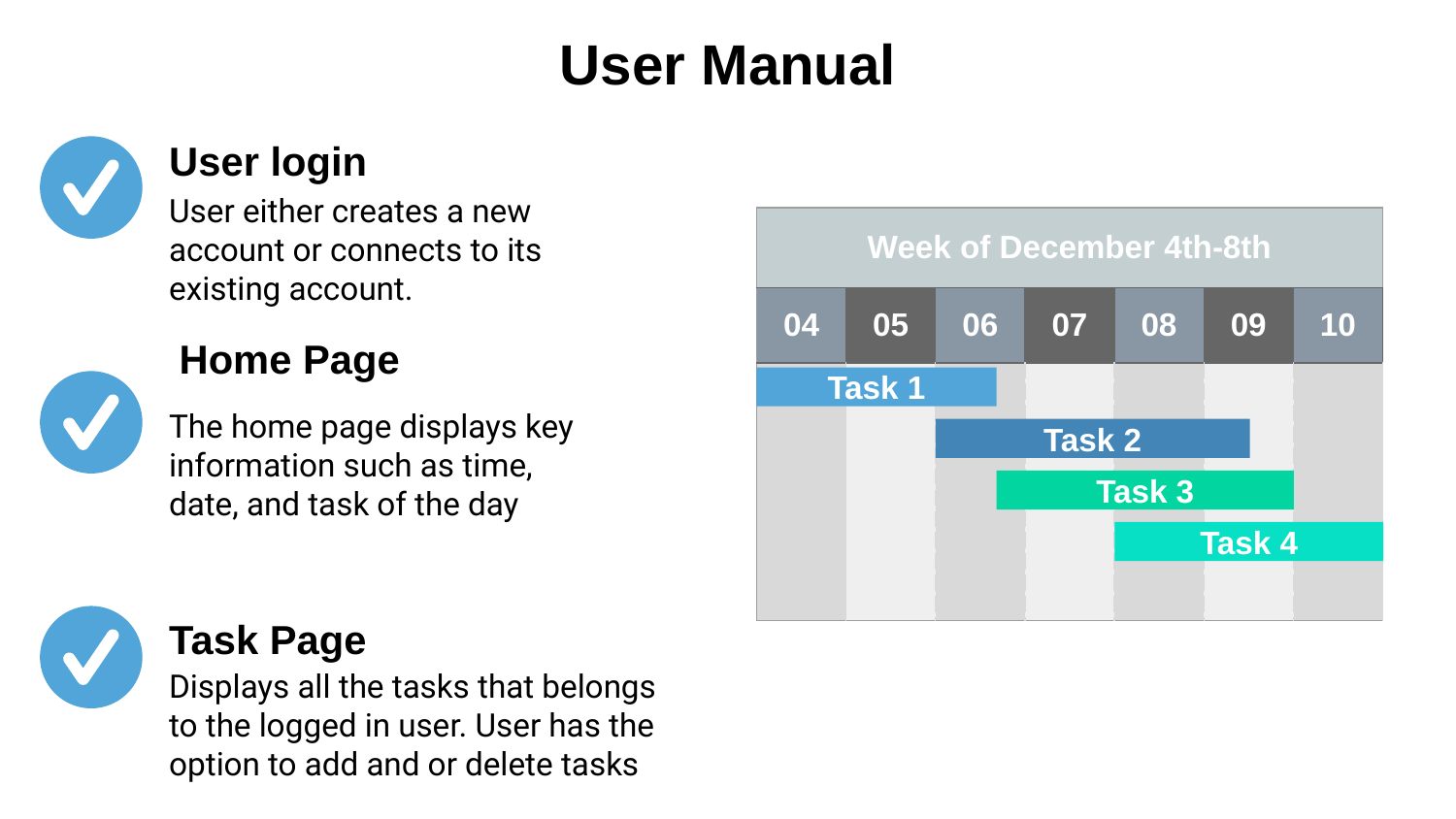

# User Manual
User login
User either creates a new account or connects to its existing account.

| Week of December 4th-8th |  |  |  |  |  |  |
| --- | --- | --- | --- | --- | --- | --- |
| 04 | 05 | 06 | 07 | 08 | 09 | 10 |
|  |  |  |  |  |  |  |
  Home Page
The home page displays key information such as time, date, and task of the day
Task 1

Task 2
Task 3
Task 4
Task Page
Displays all the tasks that belongs to the logged in user. User has the option to add and or delete tasks